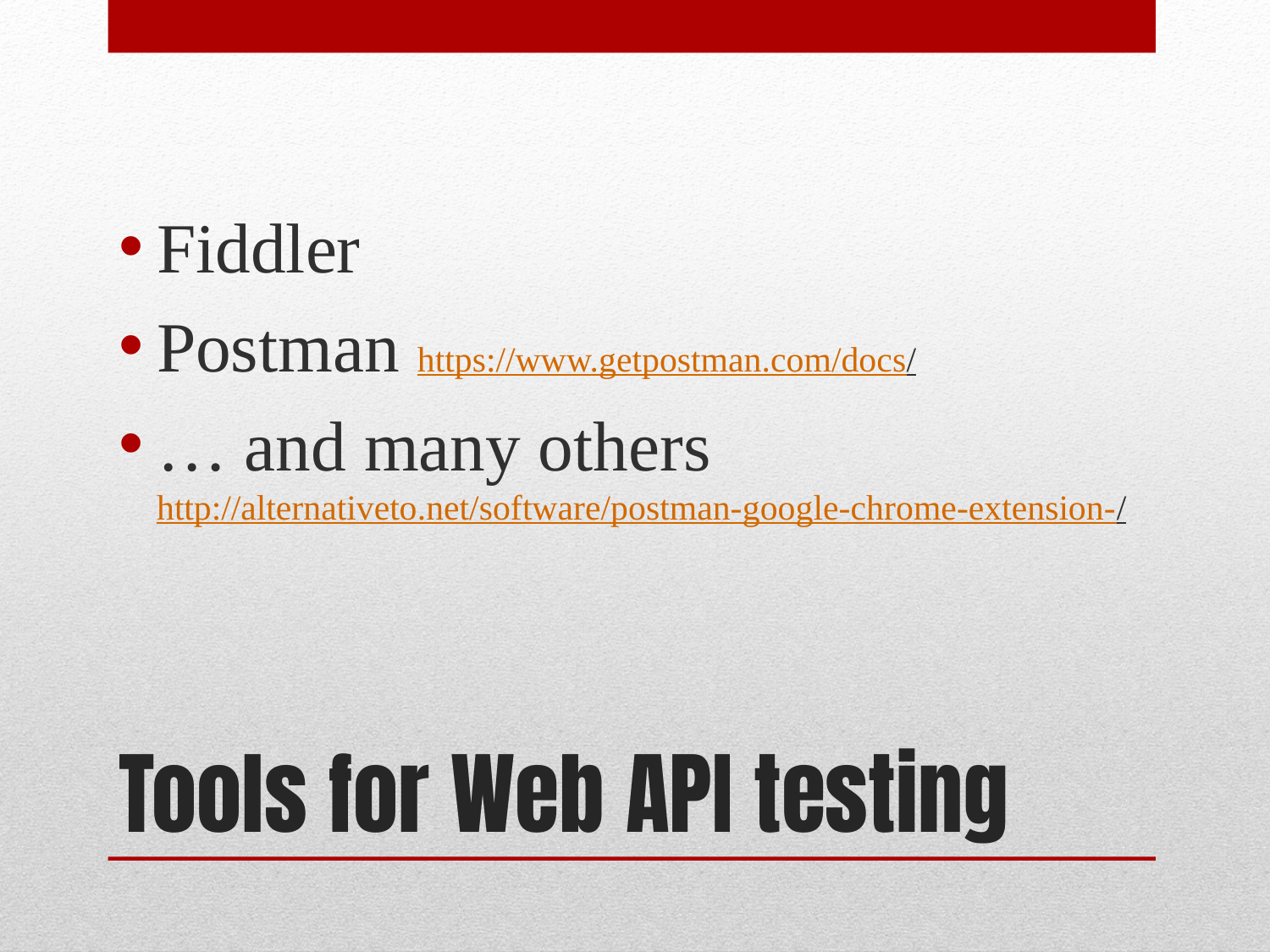

Fiddler
Postman https://www.getpostman.com/docs/
… and many others http://alternativeto.net/software/postman-google-chrome-extension-/
# Tools for Web API testing